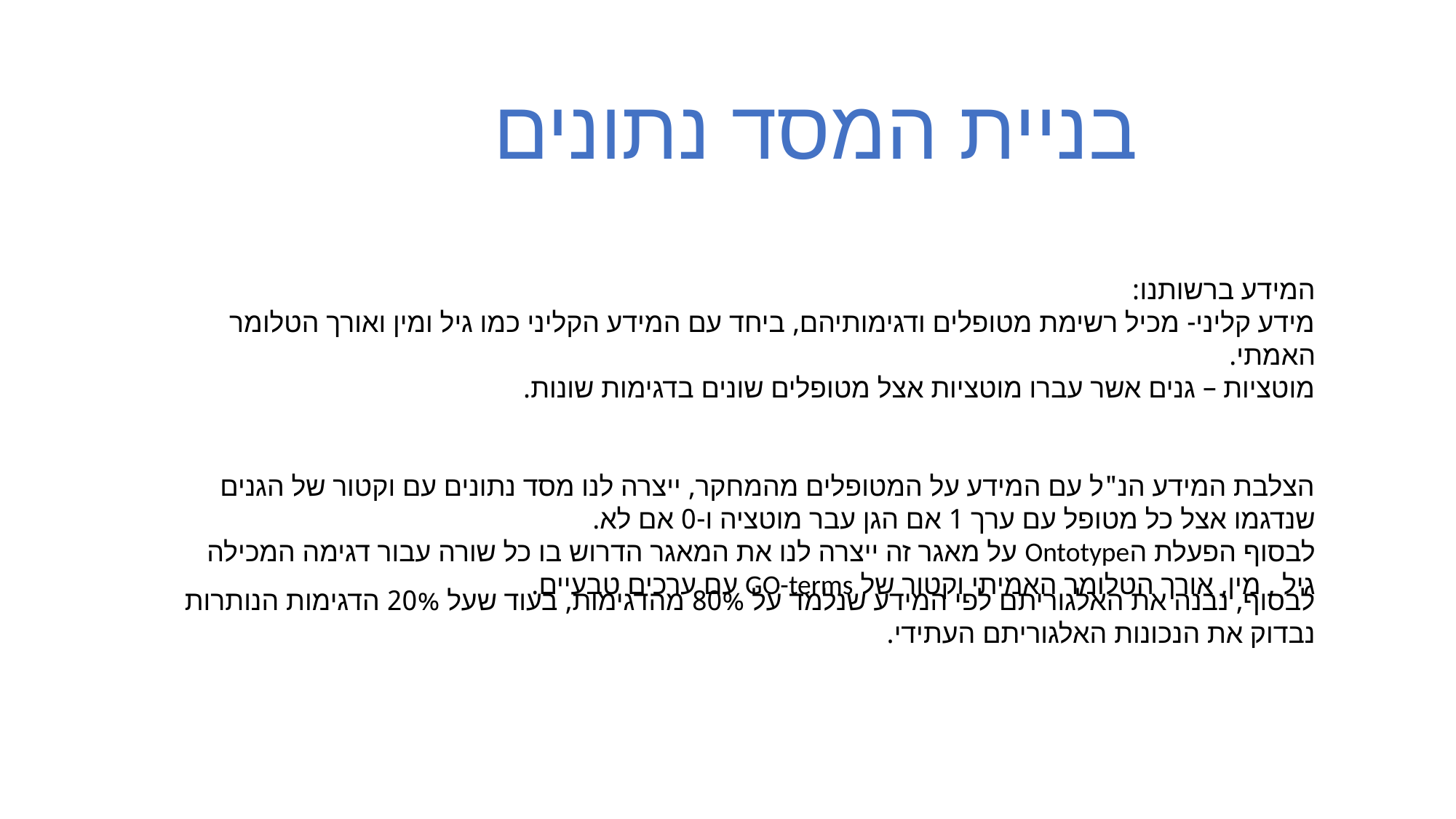

בניית המסד נתונים
המידע ברשותנו:
מידע קליני- מכיל רשימת מטופלים ודגימותיהם, ביחד עם המידע הקליני כמו גיל ומין ואורך הטלומר האמתי.
מוטציות – גנים אשר עברו מוטציות אצל מטופלים שונים בדגימות שונות.

הצלבת המידע הנ"ל עם המידע על המטופלים מהמחקר, ייצרה לנו מסד נתונים עם וקטור של הגנים שנדגמו אצל כל מטופל עם ערך 1 אם הגן עבר מוטציה ו-0 אם לא.
לבסוף הפעלת הOntotype על מאגר זה ייצרה לנו את המאגר הדרוש בו כל שורה עבור דגימה המכילה גיל , מין, אורך הטלומר האמיתי וקטור של GO-terms עם ערכים טבעיים.
לבסוף, נבנה את האלגוריתם לפי המידע שנלמד על 80% מהדגימות, בעוד שעל 20% הדגימות הנותרות נבדוק את הנכונות האלגוריתם העתידי.